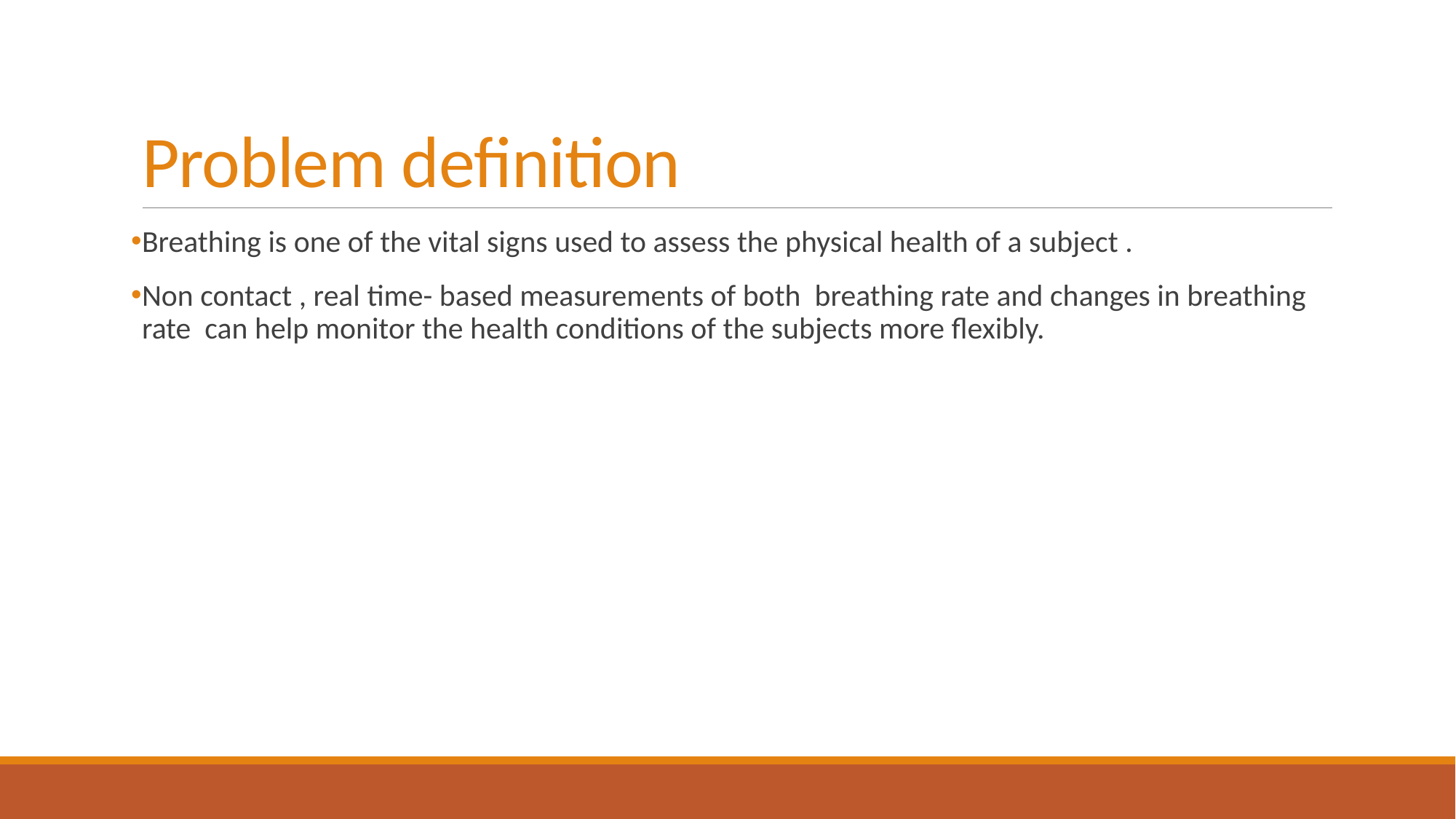

# Problem definition
Breathing is one of the vital signs used to assess the physical health of a subject .
Non contact , real time- based measurements of both  breathing rate and changes in breathing rate  can help monitor the health conditions of the subjects more flexibly.